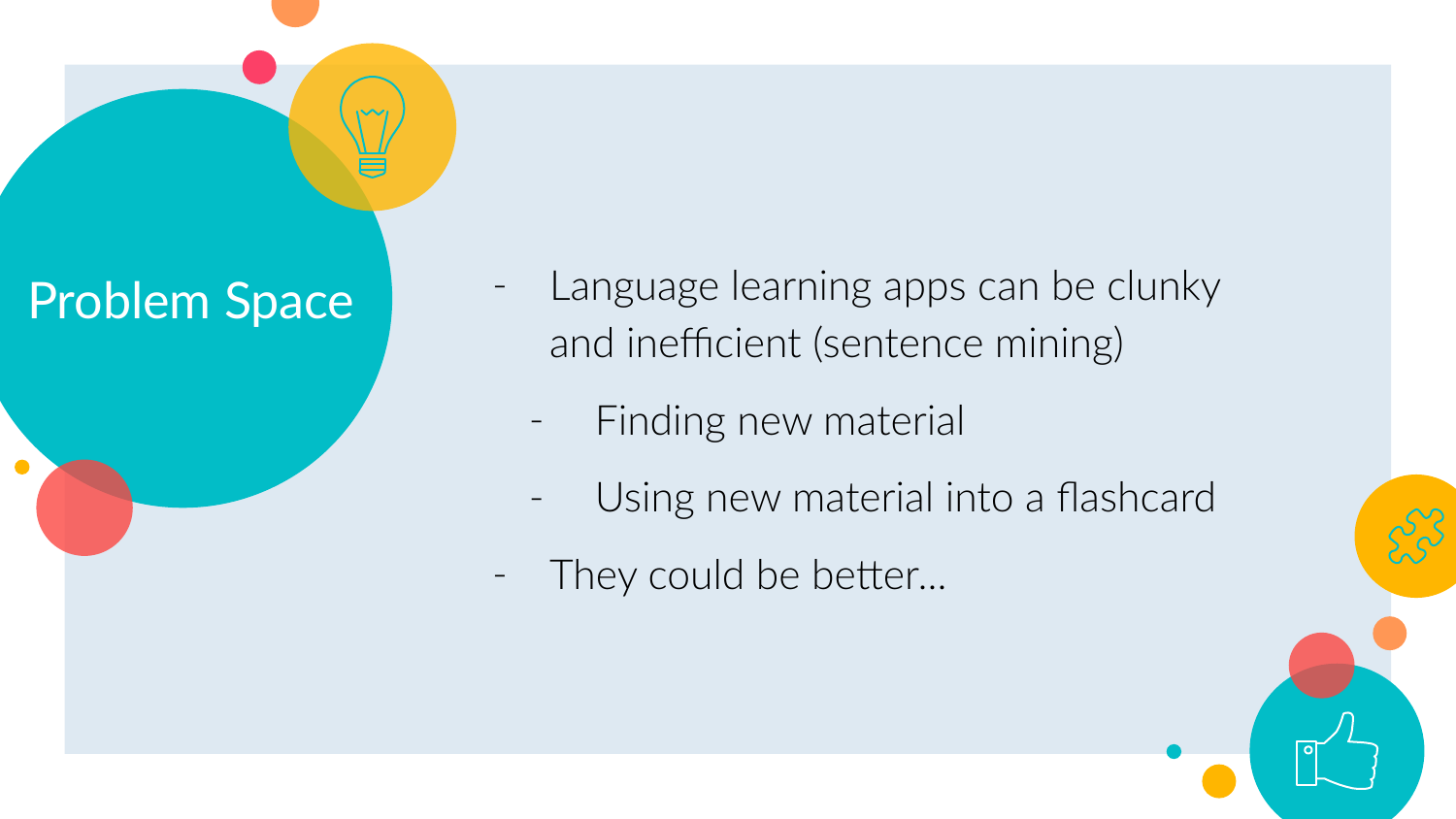

# Problem Space
Language learning apps can be clunky and inefficient (sentence mining)
Finding new material
Using new material into a flashcard
They could be better...